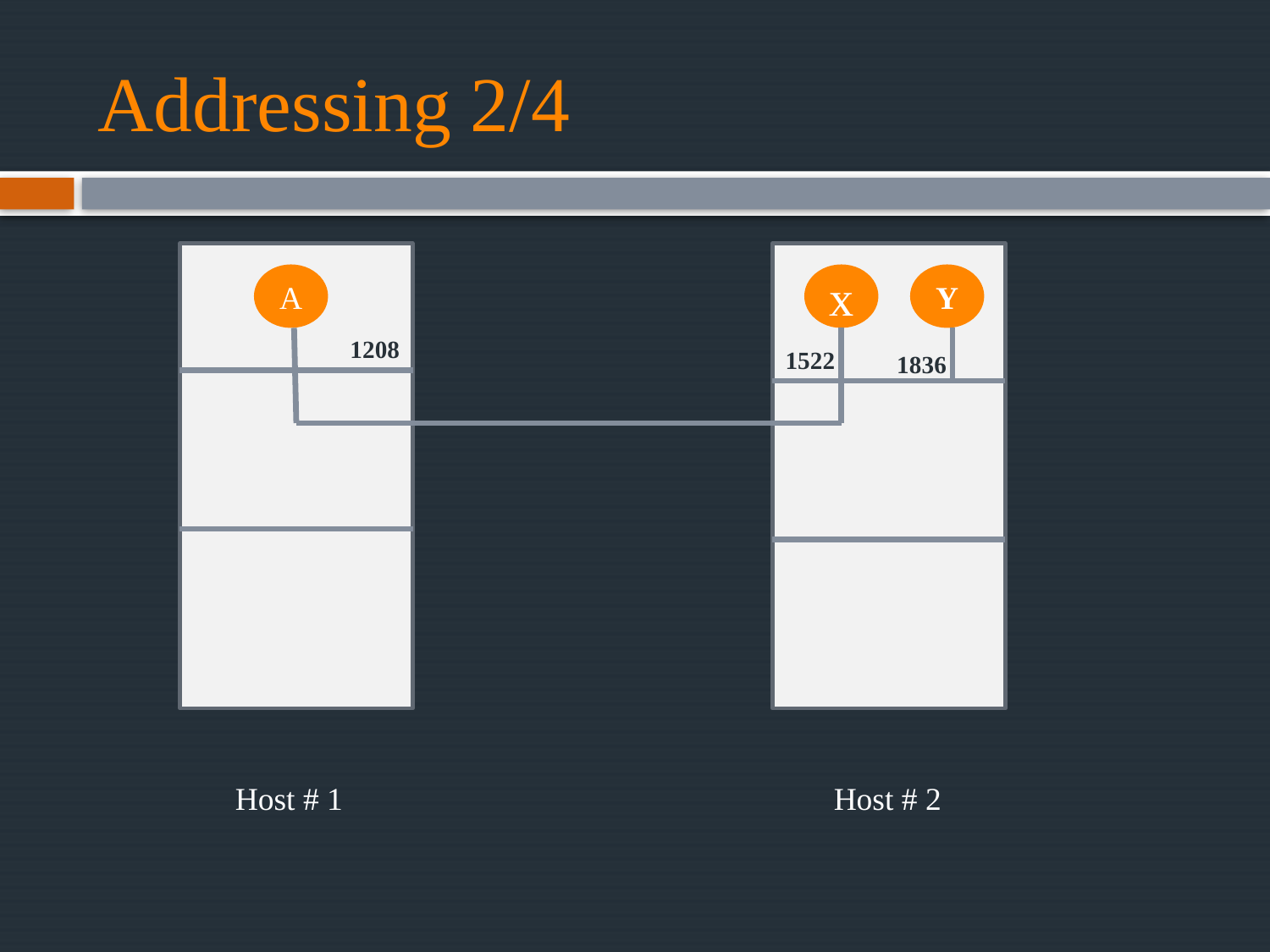

# Addressing 2/4

A
x
Y
1208
1522
1836
Host # 1
Host # 2